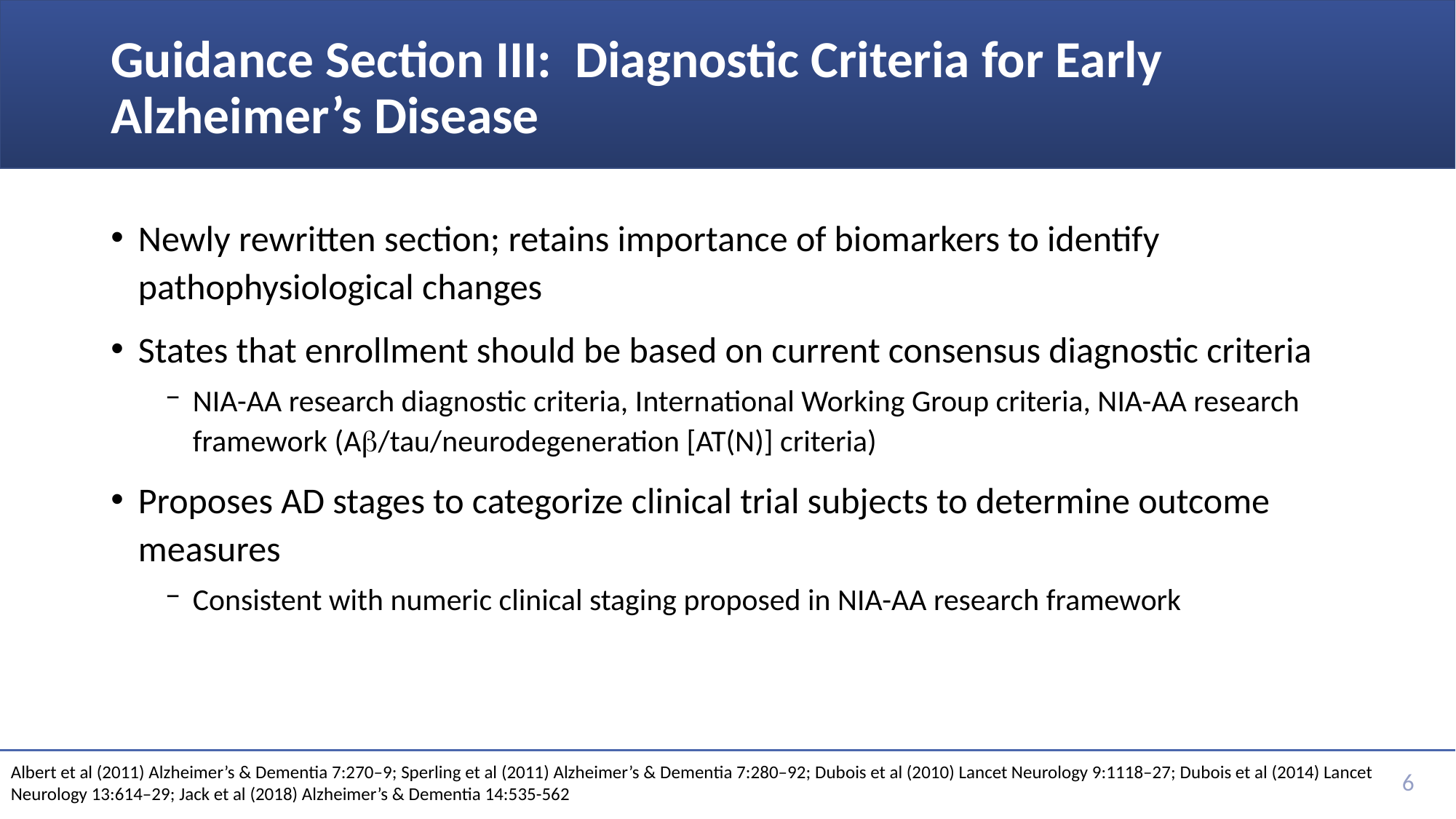

# Guidance Section III:  Diagnostic Criteria for Early Alzheimer’s Disease
Newly rewritten section; retains importance of biomarkers to identify pathophysiological changes
States that enrollment should be based on current consensus diagnostic criteria
NIA-AA research diagnostic criteria, International Working Group criteria, NIA-AA research framework (Aβ/tau/neurodegeneration [AT(N)] criteria)
Proposes AD stages to categorize clinical trial subjects to determine outcome measures
Consistent with numeric clinical staging proposed in NIA-AA research framework
Albert et al (2011) Alzheimer’s & Dementia 7:270–9; Sperling et al (2011) Alzheimer’s & Dementia 7:280–92; Dubois et al (2010) Lancet Neurology 9:1118–27; Dubois et al (2014) Lancet Neurology 13:614–29; Jack et al (2018) Alzheimer’s & Dementia 14:535-562
6